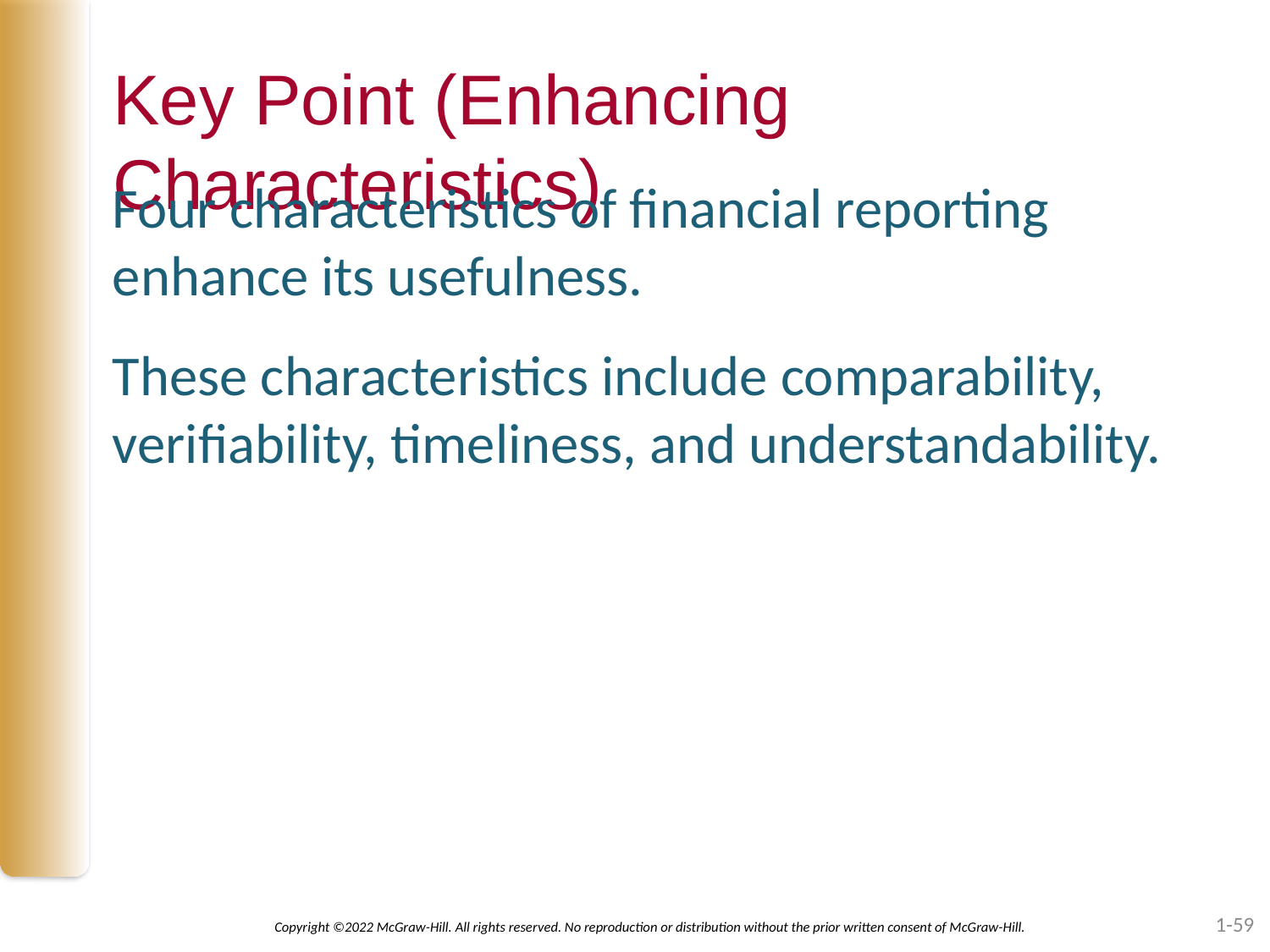

# Key Point (Enhancing Characteristics)
Four characteristics of financial reporting enhance its usefulness.
These characteristics include comparability, verifiability, timeliness, and understandability.
1-59
Copyright ©2022 McGraw-Hill. All rights reserved. No reproduction or distribution without the prior written consent of McGraw-Hill.